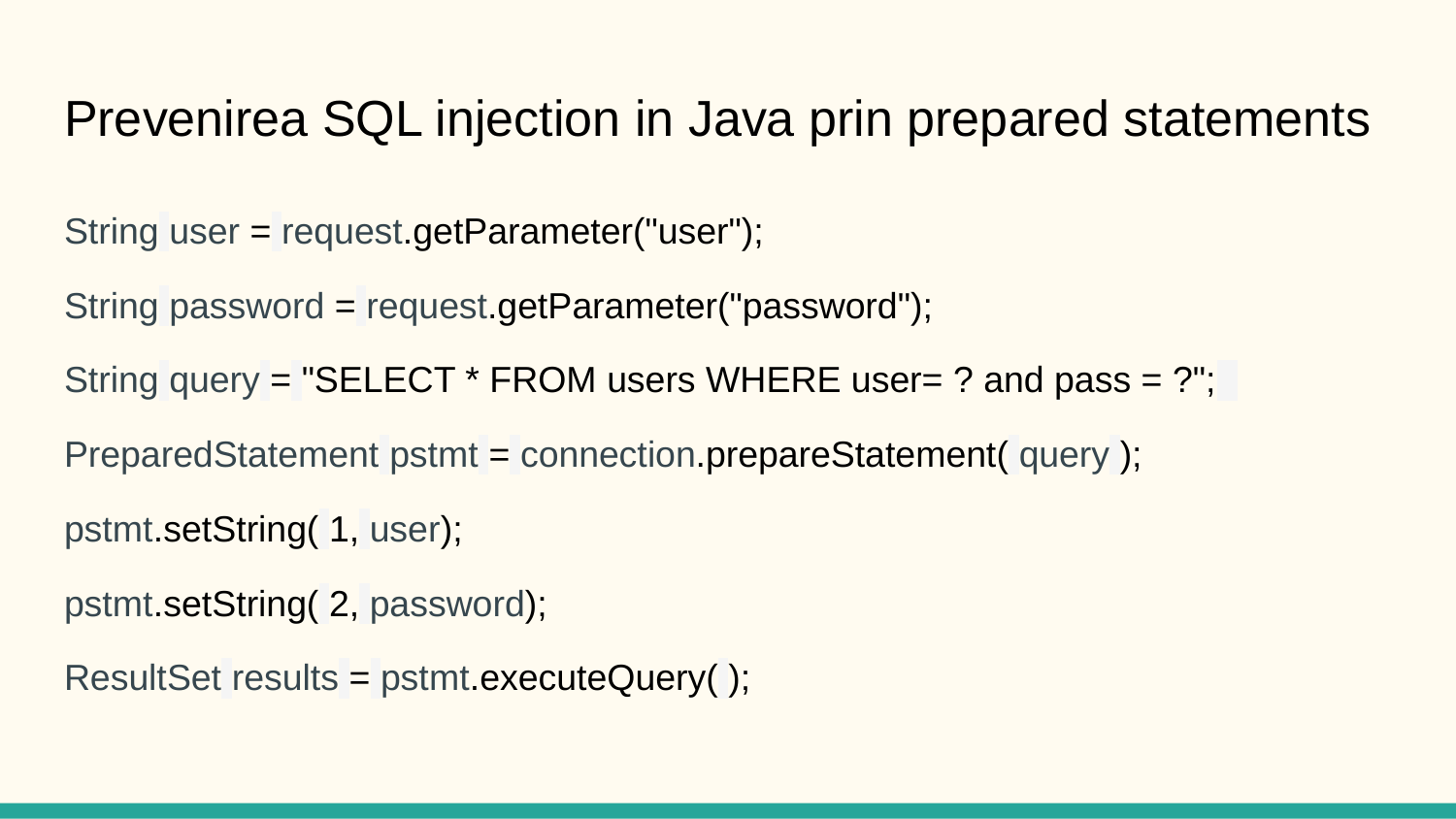

# Prevenirea SQL injection in Java prin prepared statements
String user = request.getParameter("user");
String password = request.getParameter("password");
String query = "SELECT * FROM users WHERE user= ? and pass = ?";
PreparedStatement pstmt = connection.prepareStatement( query );
pstmt.setString( 1, user);
pstmt.setString( 2, password);
ResultSet results = pstmt.executeQuery( );